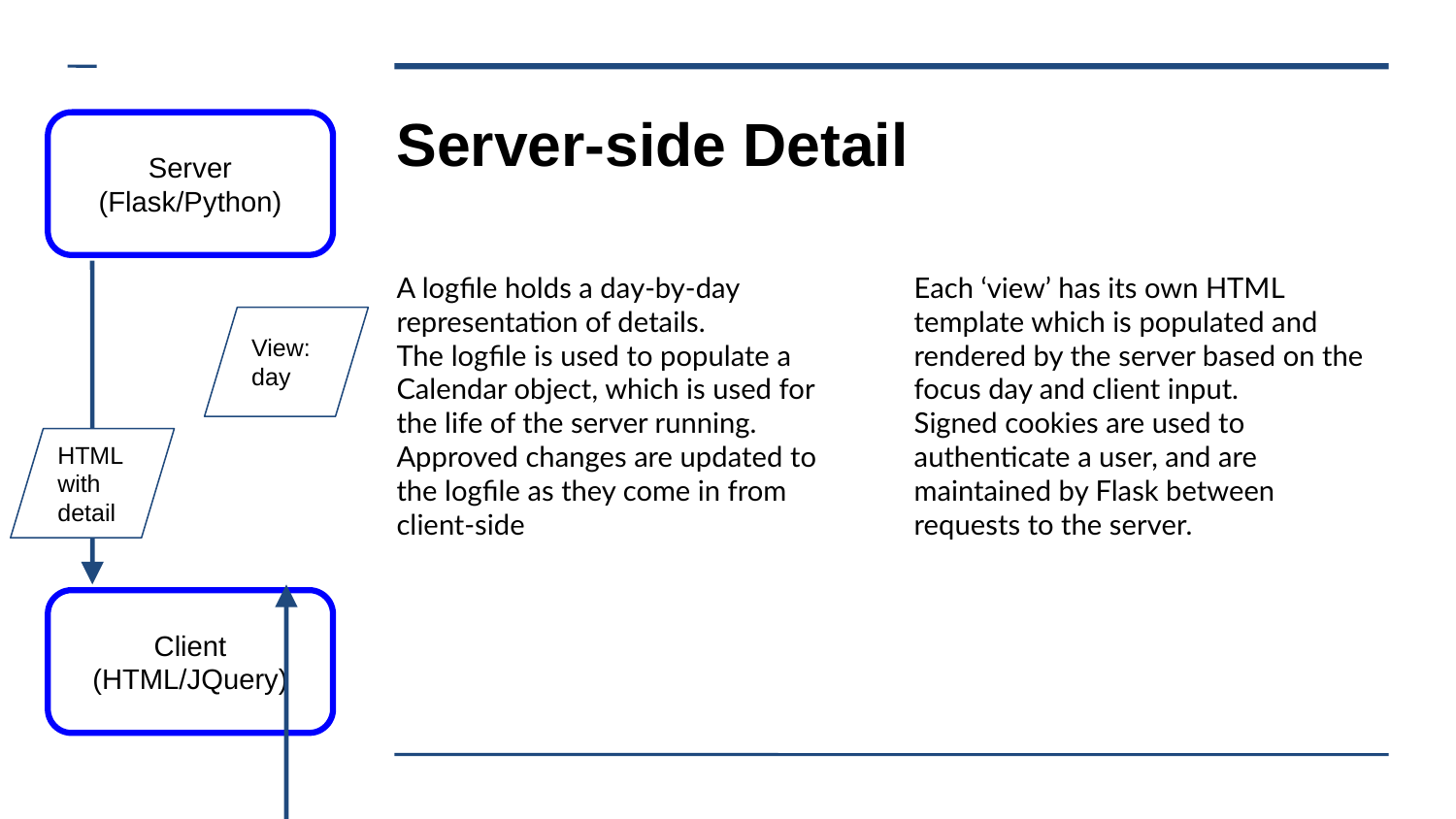

Server-side Detail
Server (Flask/Python)
A logfile holds a day-by-day representation of details.
The logfile is used to populate a Calendar object, which is used for the life of the server running.
Approved changes are updated to the logfile as they come in from client-side
Each ‘view’ has its own HTML template which is populated and rendered by the server based on the focus day and client input.
Signed cookies are used to authenticate a user, and are maintained by Flask between requests to the server.

View:day
HTML with
detail

Client
(HTML/JQuery)